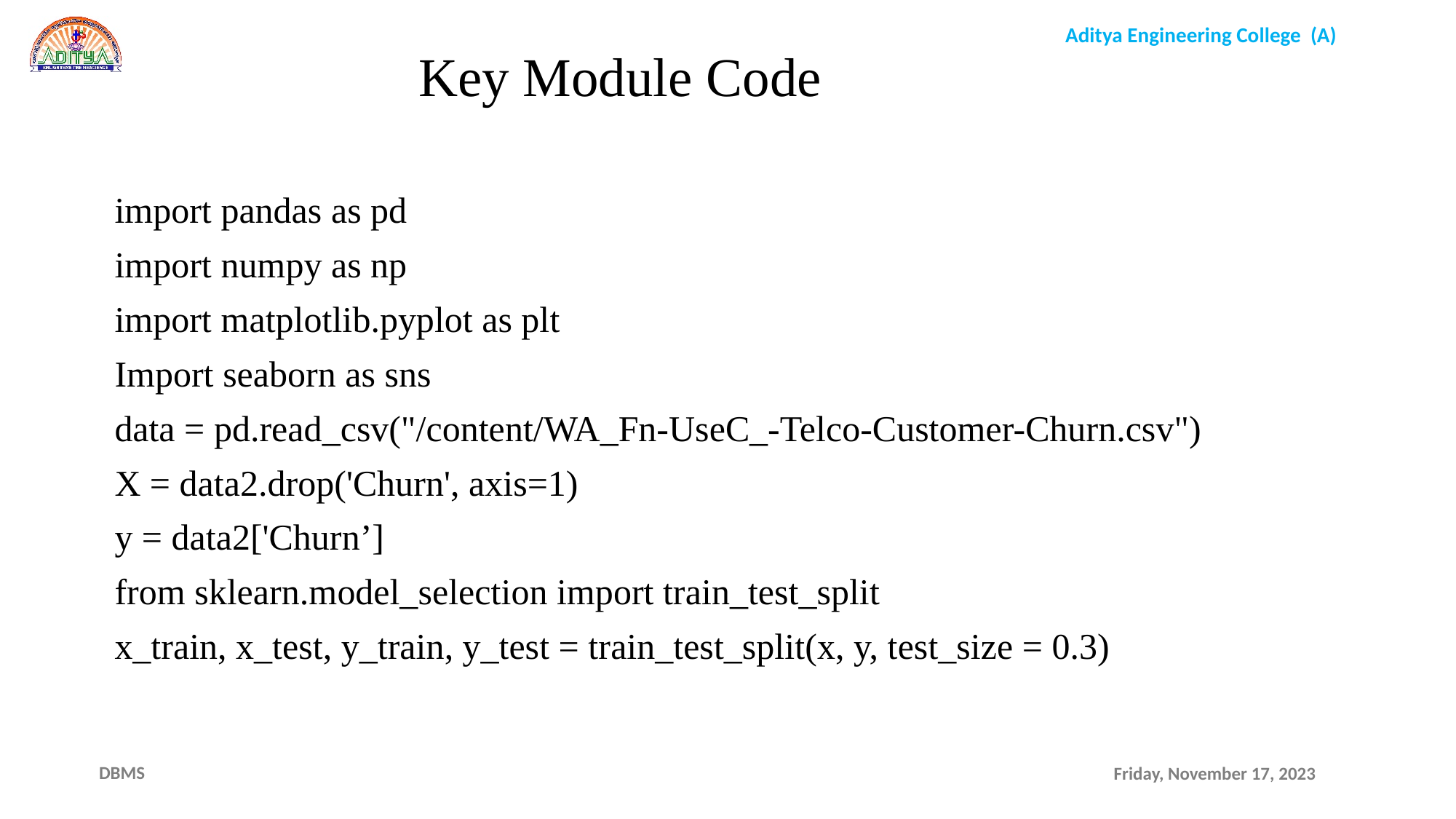

Key Module Code
import pandas as pd
import numpy as np
import matplotlib.pyplot as plt
Import seaborn as sns
data = pd.read_csv("/content/WA_Fn-UseC_-Telco-Customer-Churn.csv")
X = data2.drop('Churn', axis=1)
y = data2['Churn’]
from sklearn.model_selection import train_test_split
x_train, x_test, y_train, y_test = train_test_split(x, y, test_size = 0.3)

Friday, November 17, 2023